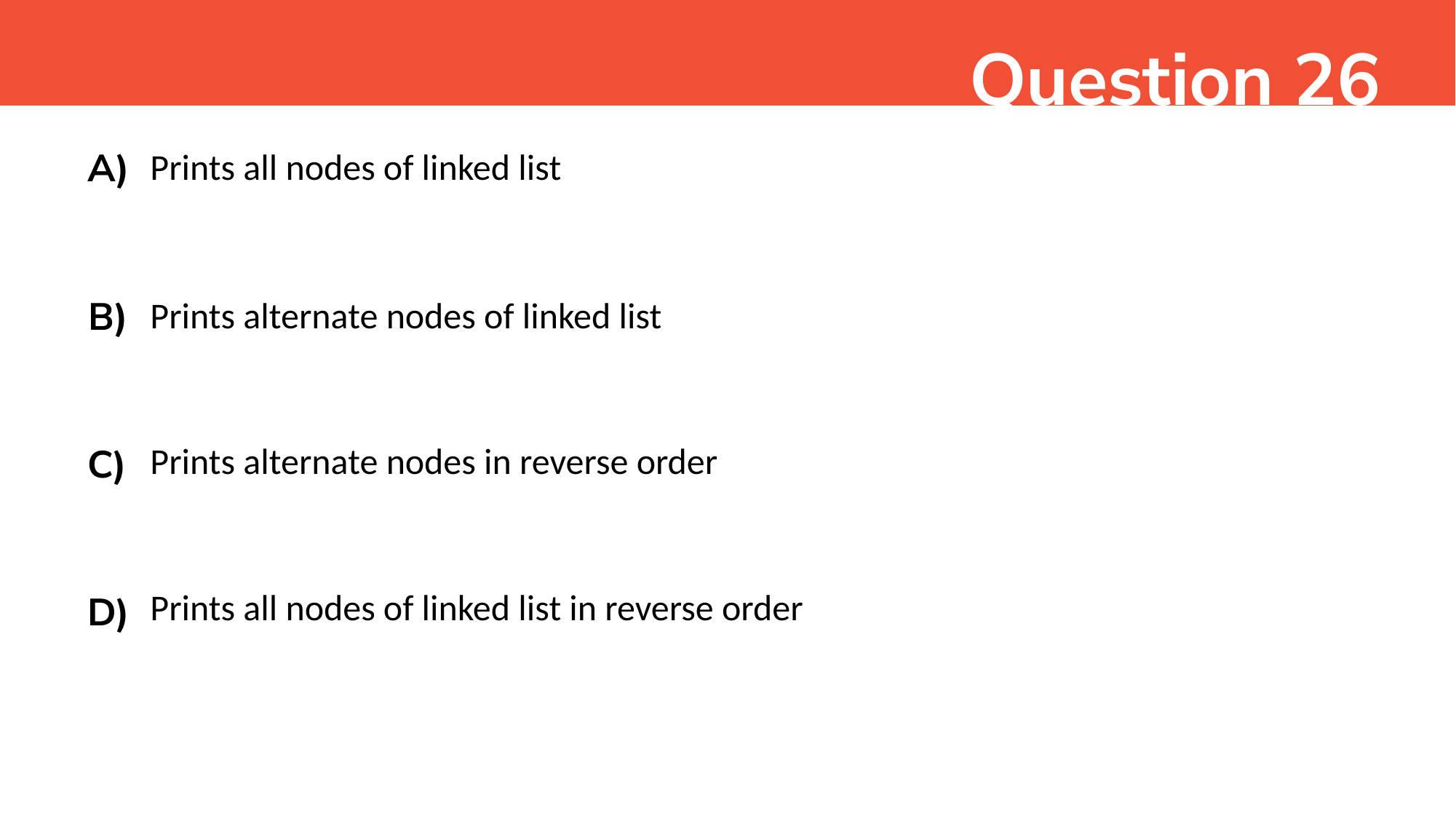

Question 26
Prints all nodes of linked list

A)
B)
Prints alternate nodes of linked list
Prints alternate nodes in reverse order
C)
Prints all nodes of linked list in reverse order
D)